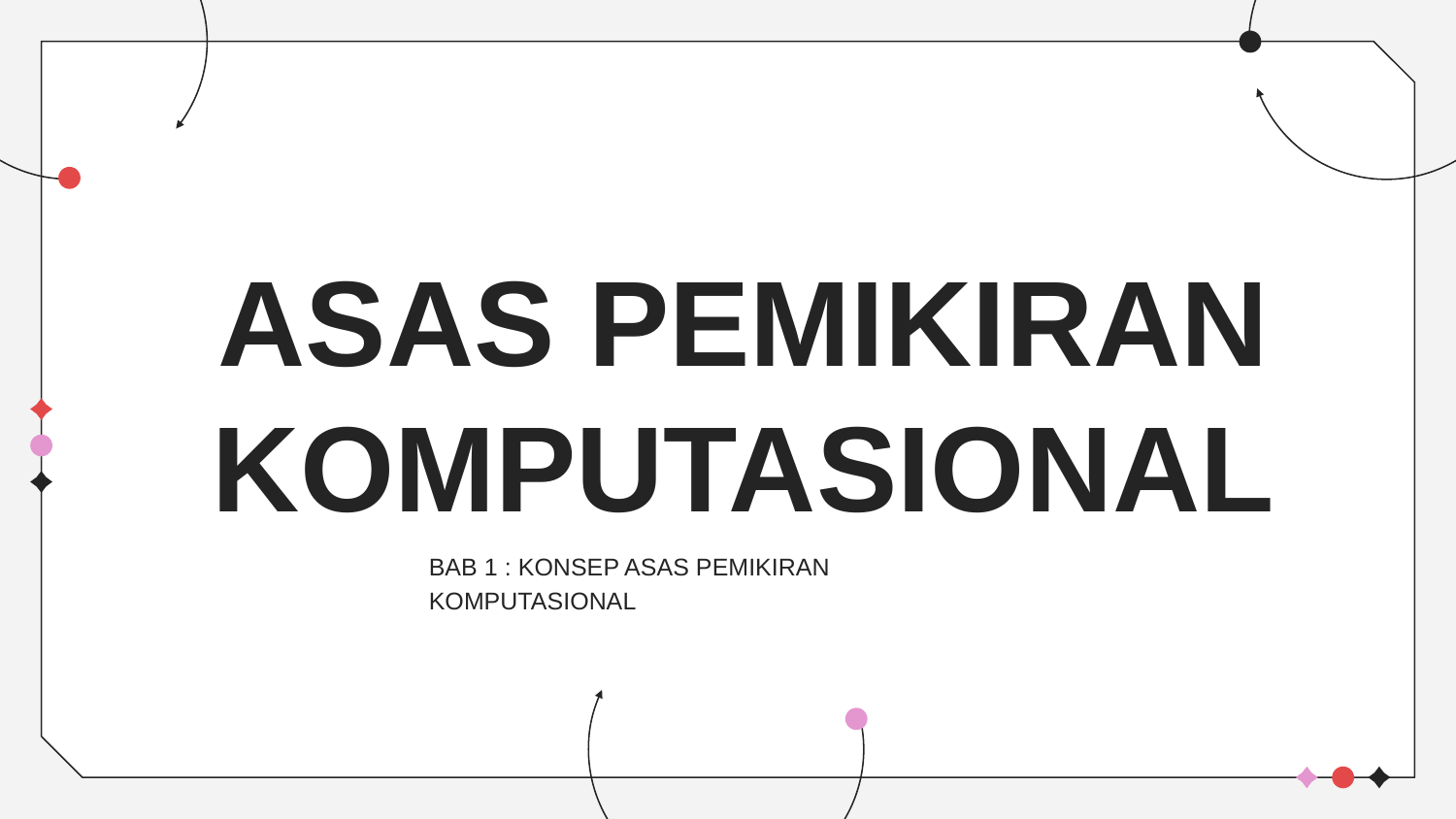

# ASAS PEMIKIRAN KOMPUTASIONAL
BAB 1 : KONSEP ASAS PEMIKIRAN KOMPUTASIONAL